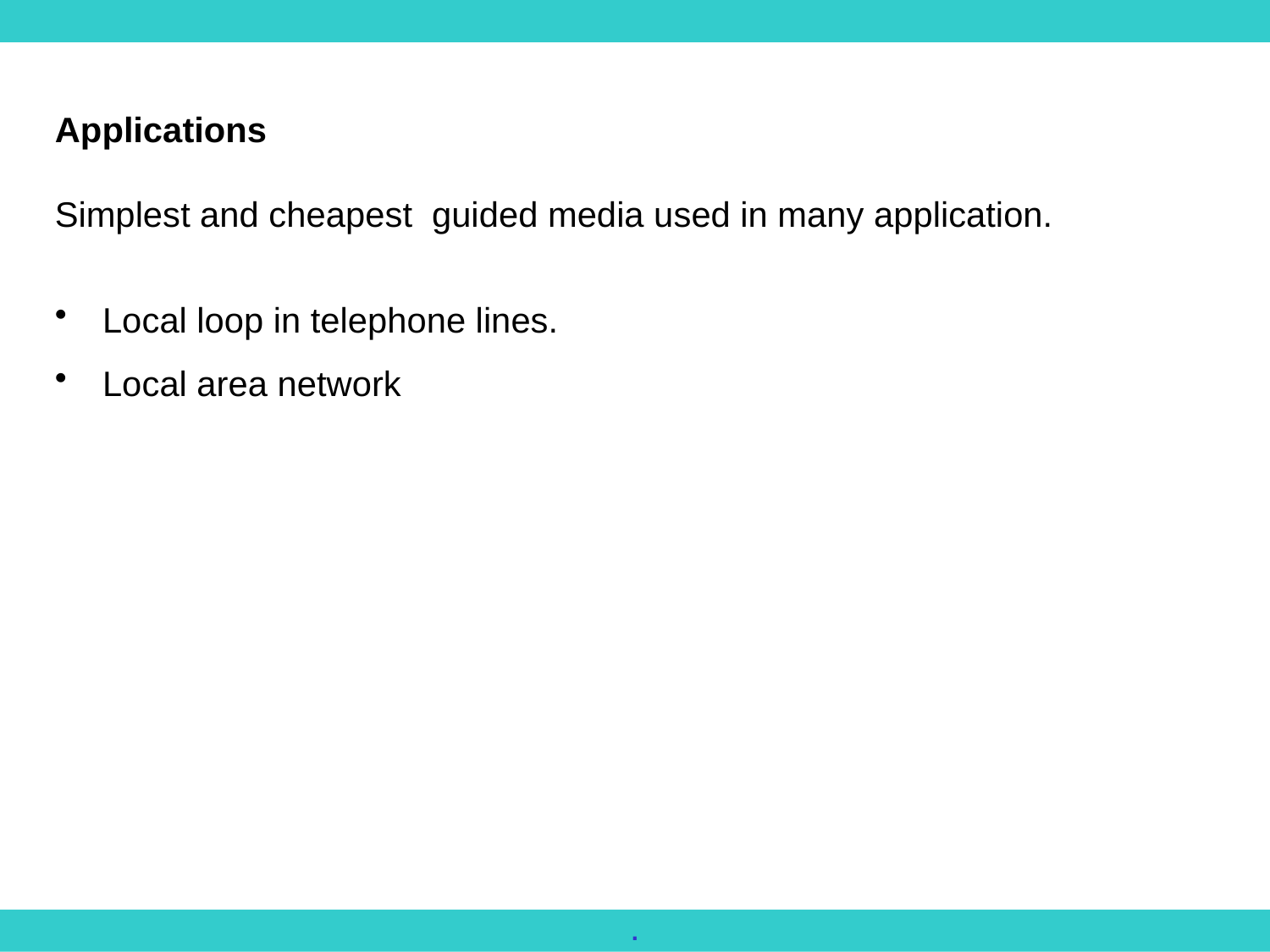

Applications

Simplest and cheapest  guided media used in many application.

Local loop in telephone lines.
Local area network

.